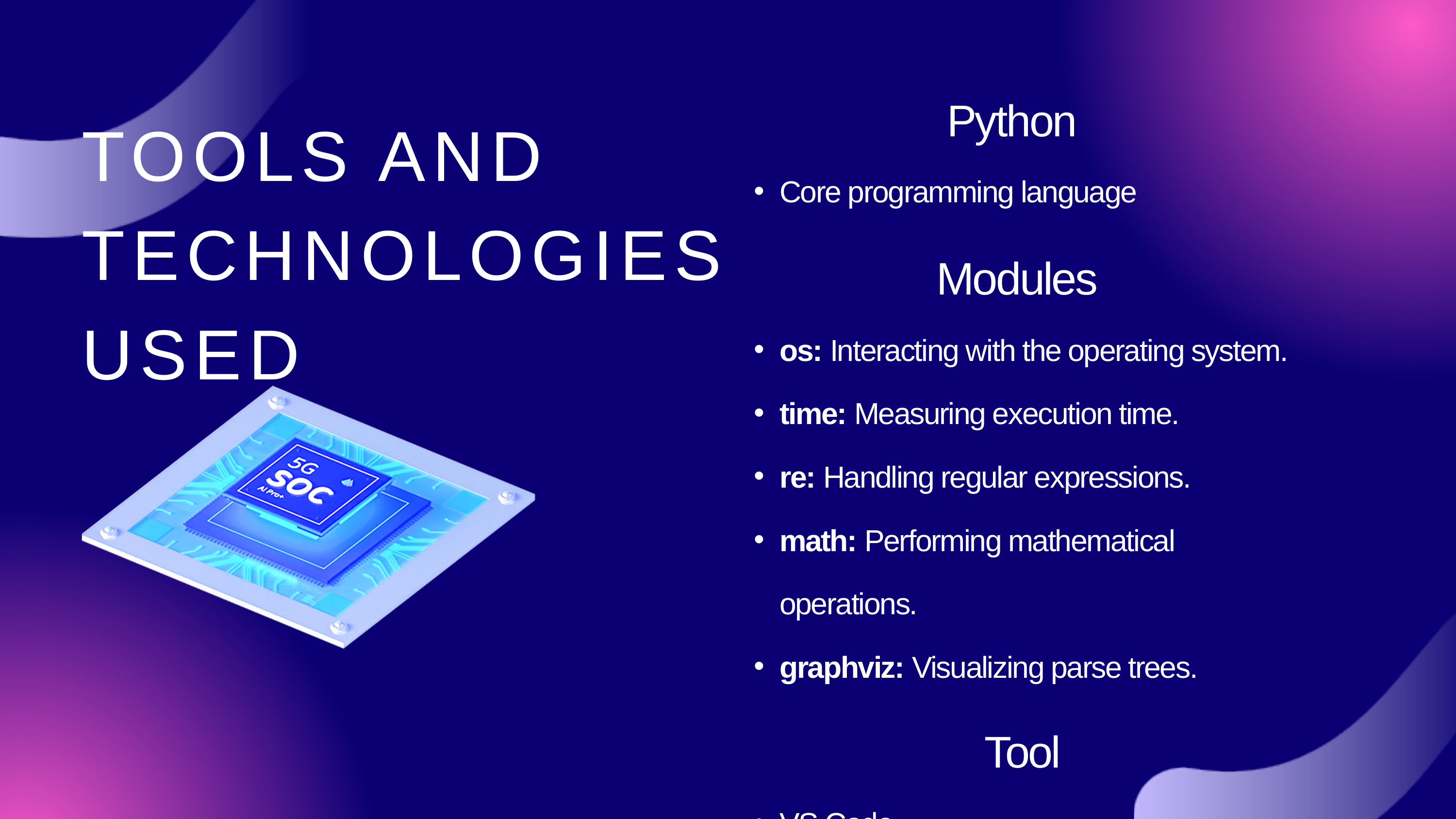

Python
Core programming language
Modules
os: Interacting with the operating system.
time: Measuring execution time.
re: Handling regular expressions.
math: Performing mathematical operations.
graphviz: Visualizing parse trees.
Tool
VS Code
TOOLS AND TECHNOLOGIES USED